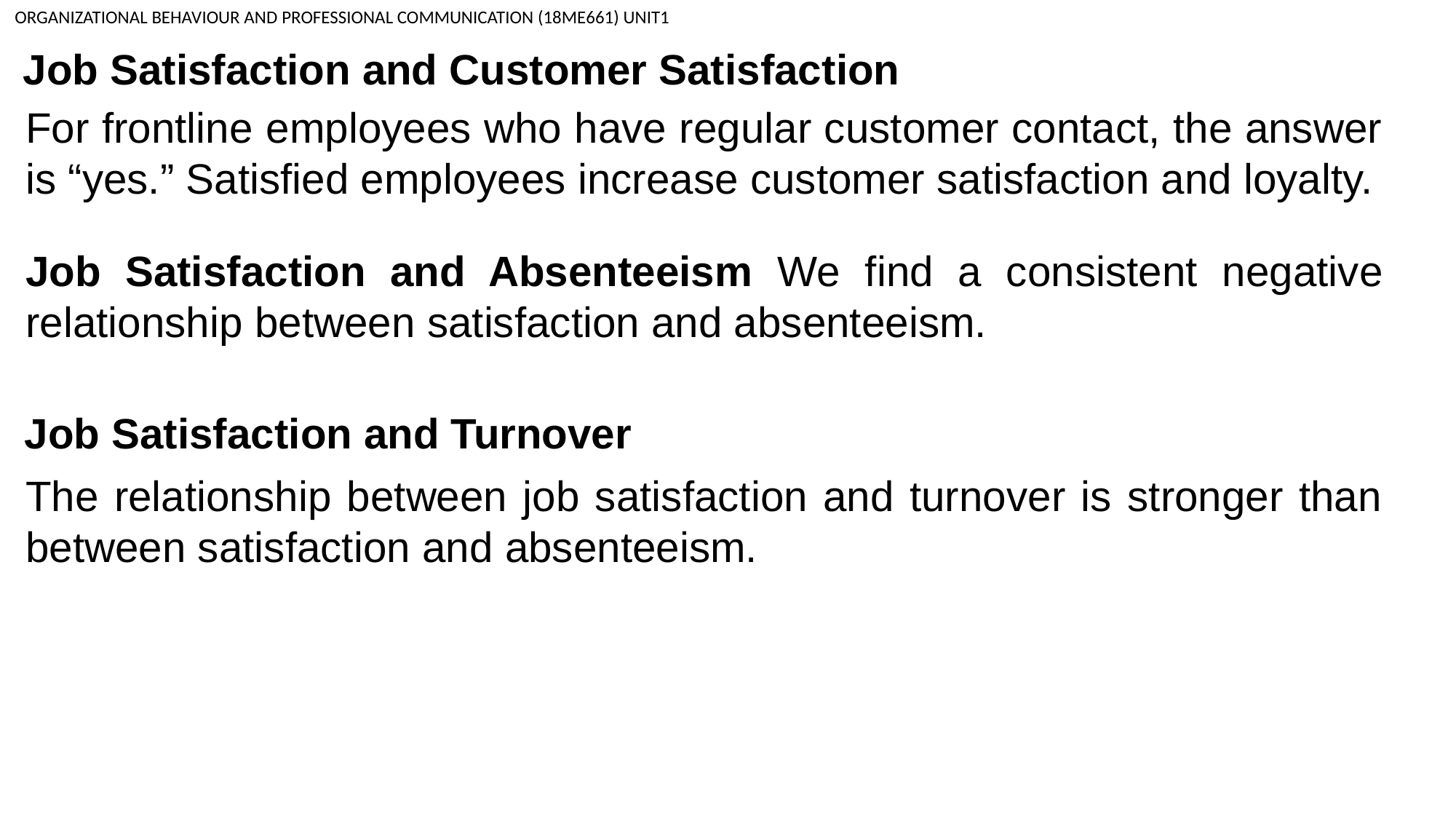

ORGANIZATIONAL BEHAVIOUR AND PROFESSIONAL COMMUNICATION (18ME661) UNIT1
Job Satisfaction and Customer Satisfaction
For frontline employees who have regular customer contact, the answer is “yes.” Satisfied employees increase customer satisfaction and loyalty.
Job Satisfaction and Absenteeism We find a consistent negative relationship between satisfaction and absenteeism.
Job Satisfaction and Turnover
The relationship between job satisfaction and turnover is stronger than between satisfaction and absenteeism.